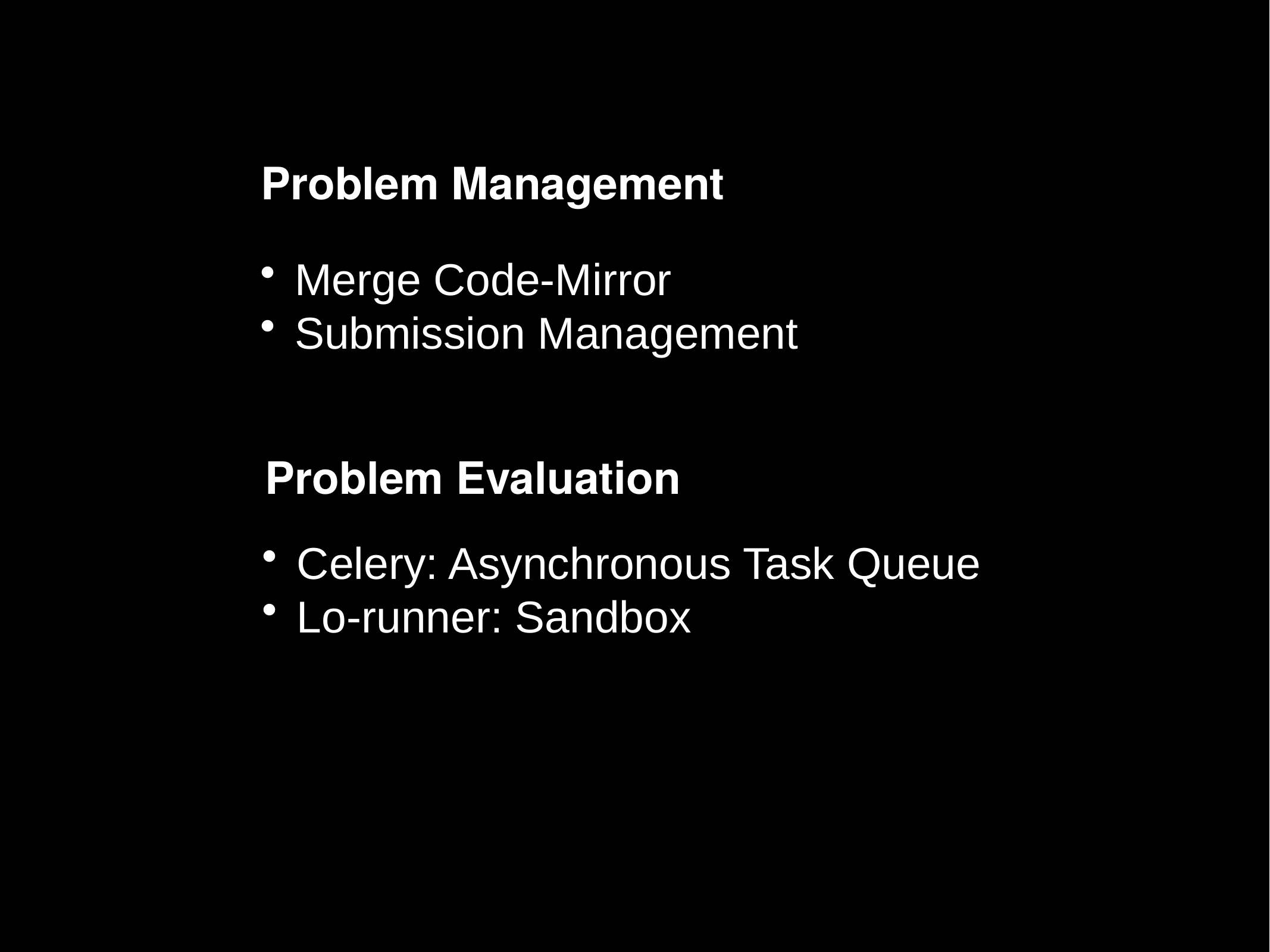

Problem Management
 Merge Code-Mirror
 Submission Management
Problem Evaluation
 Celery: Asynchronous Task Queue
 Lo-runner: Sandbox